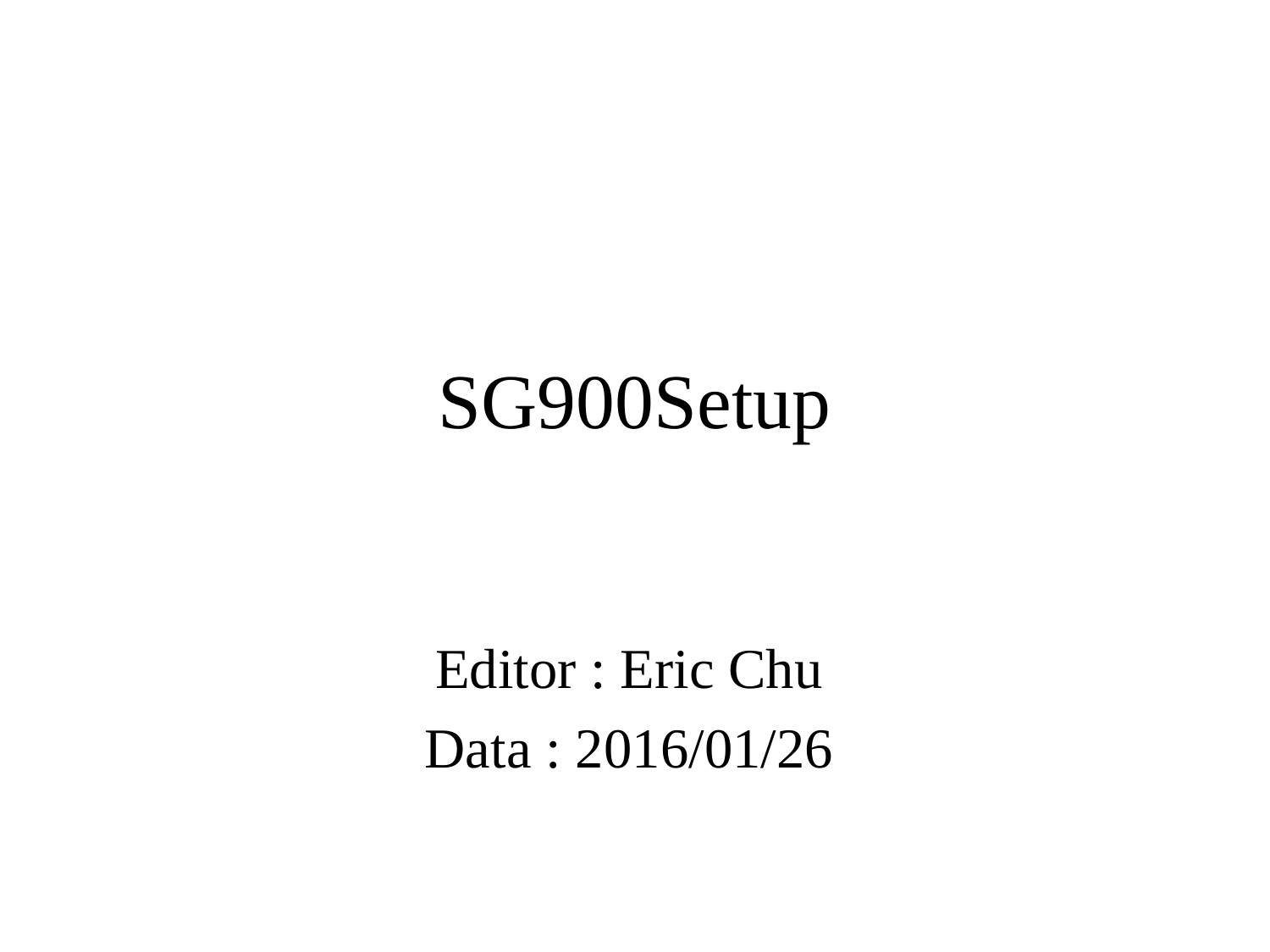

# SG900Setup
Editor : Eric Chu
Data : 2016/01/26